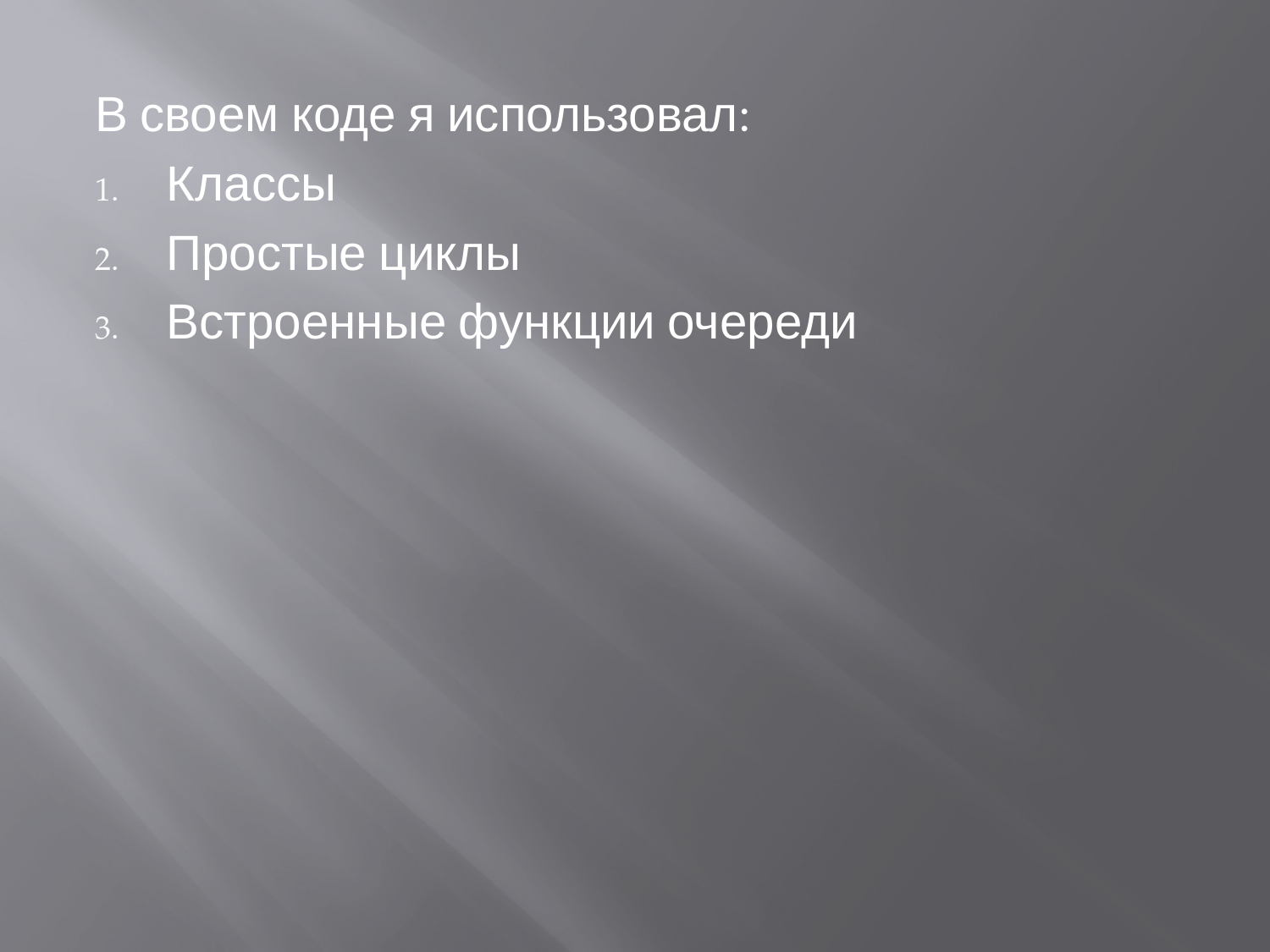

В своем коде я использовал:
Классы
Простые циклы
Встроенные функции очереди